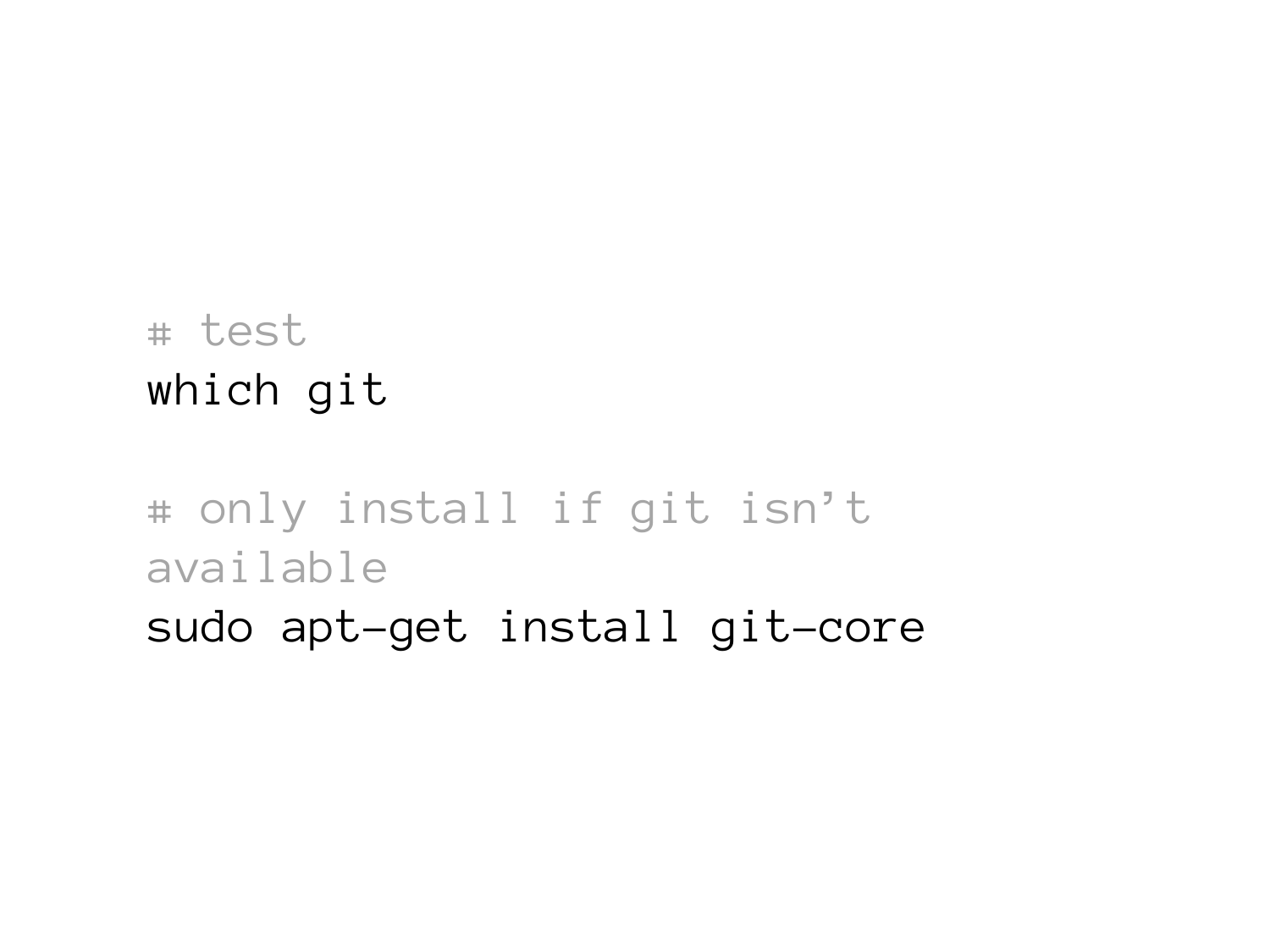

# test
which git

# only install if git isn’t available
sudo apt-get install git-core